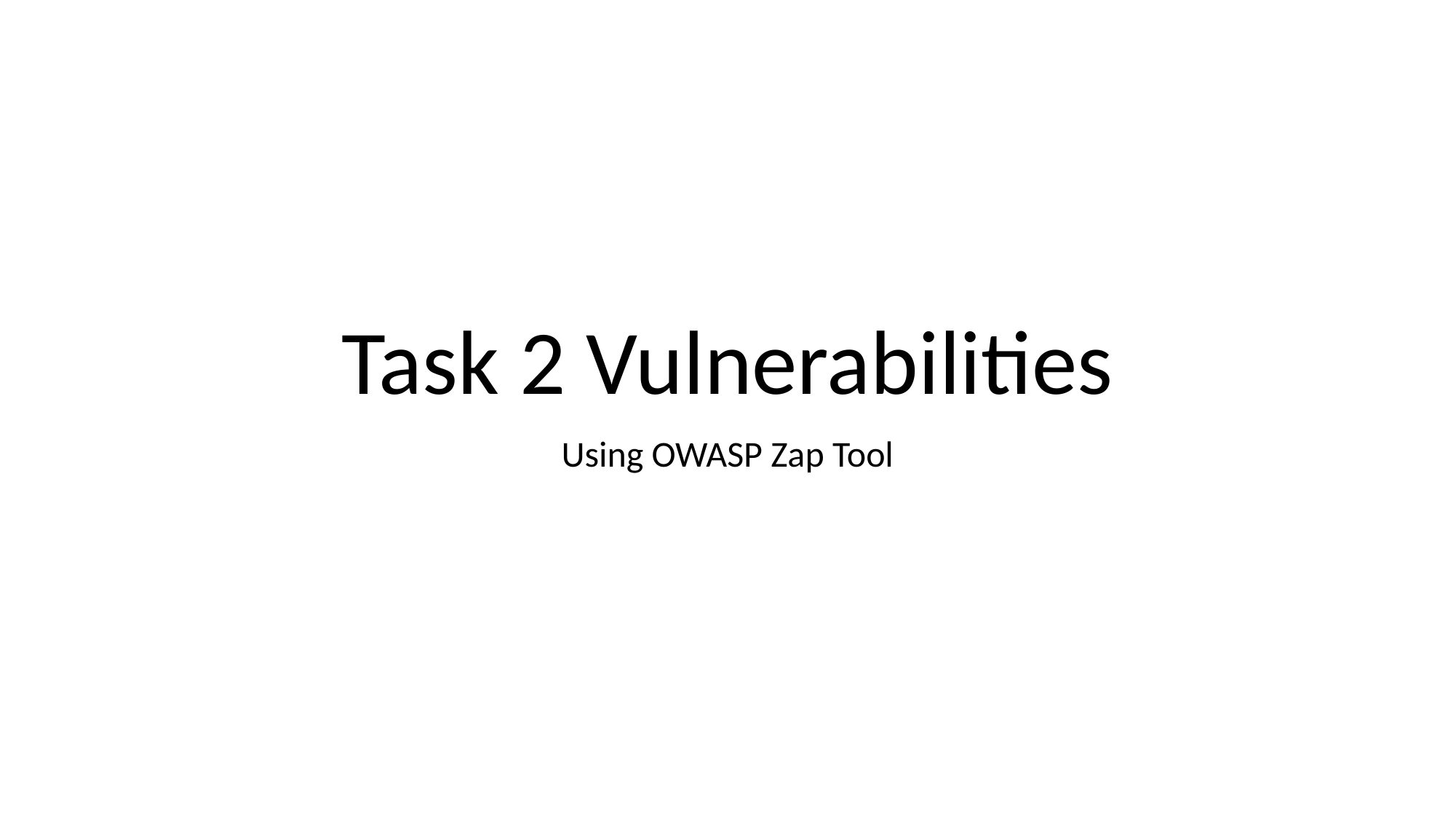

# Task 2 Vulnerabilities
Using OWASP Zap Tool